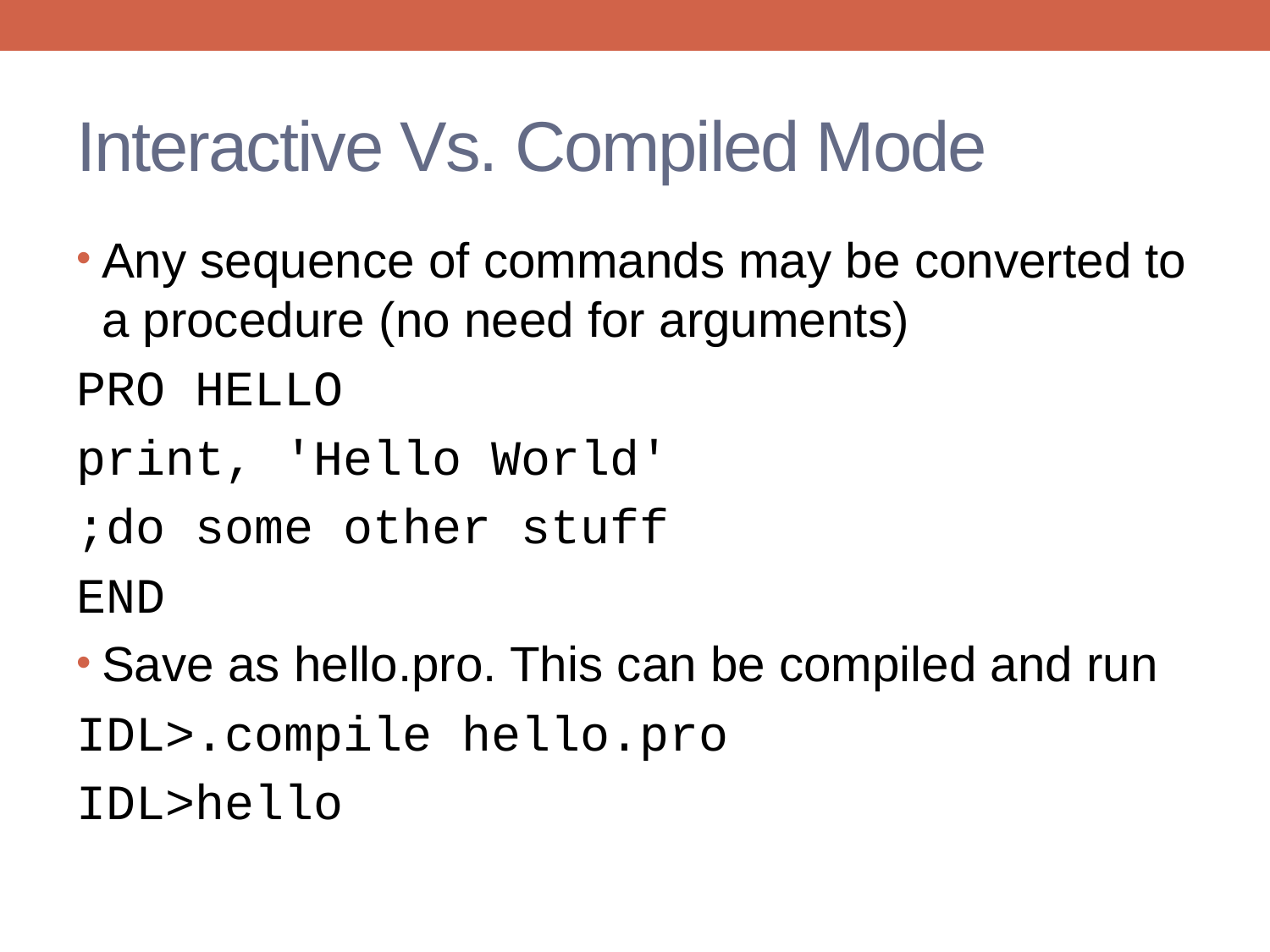

# Interactive Vs. Compiled Mode
Any sequence of commands may be converted to a procedure (no need for arguments)
PRO HELLO
print, 'Hello World'
;do some other stuff
END
Save as hello.pro. This can be compiled and run
IDL>.compile hello.pro
IDL>hello